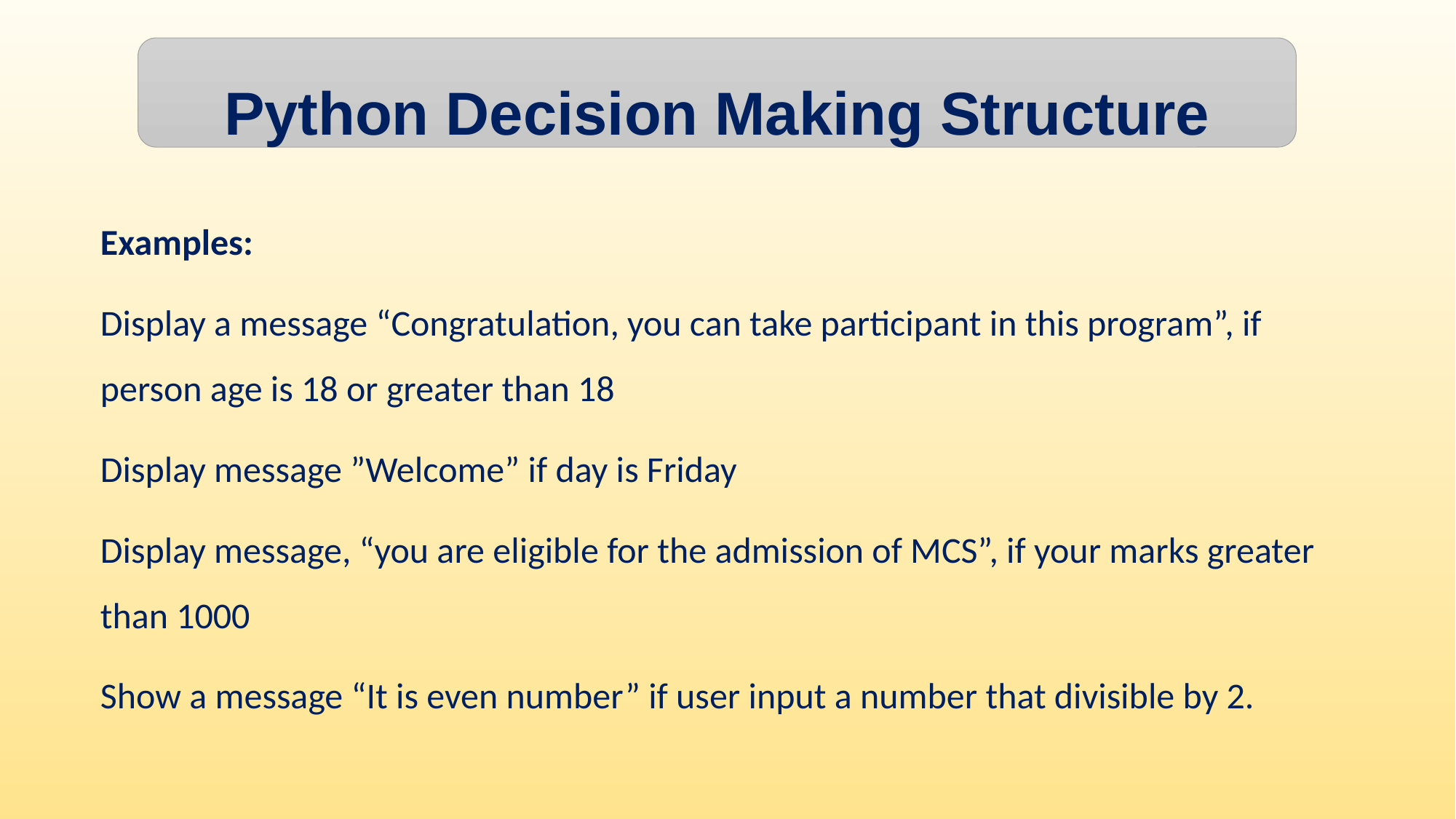

Python Decision Making Structure
Examples:
Display a message “Congratulation, you can take participant in this program”, if person age is 18 or greater than 18
Display message ”Welcome” if day is Friday
Display message, “you are eligible for the admission of MCS”, if your marks greater than 1000
Show a message “It is even number” if user input a number that divisible by 2.